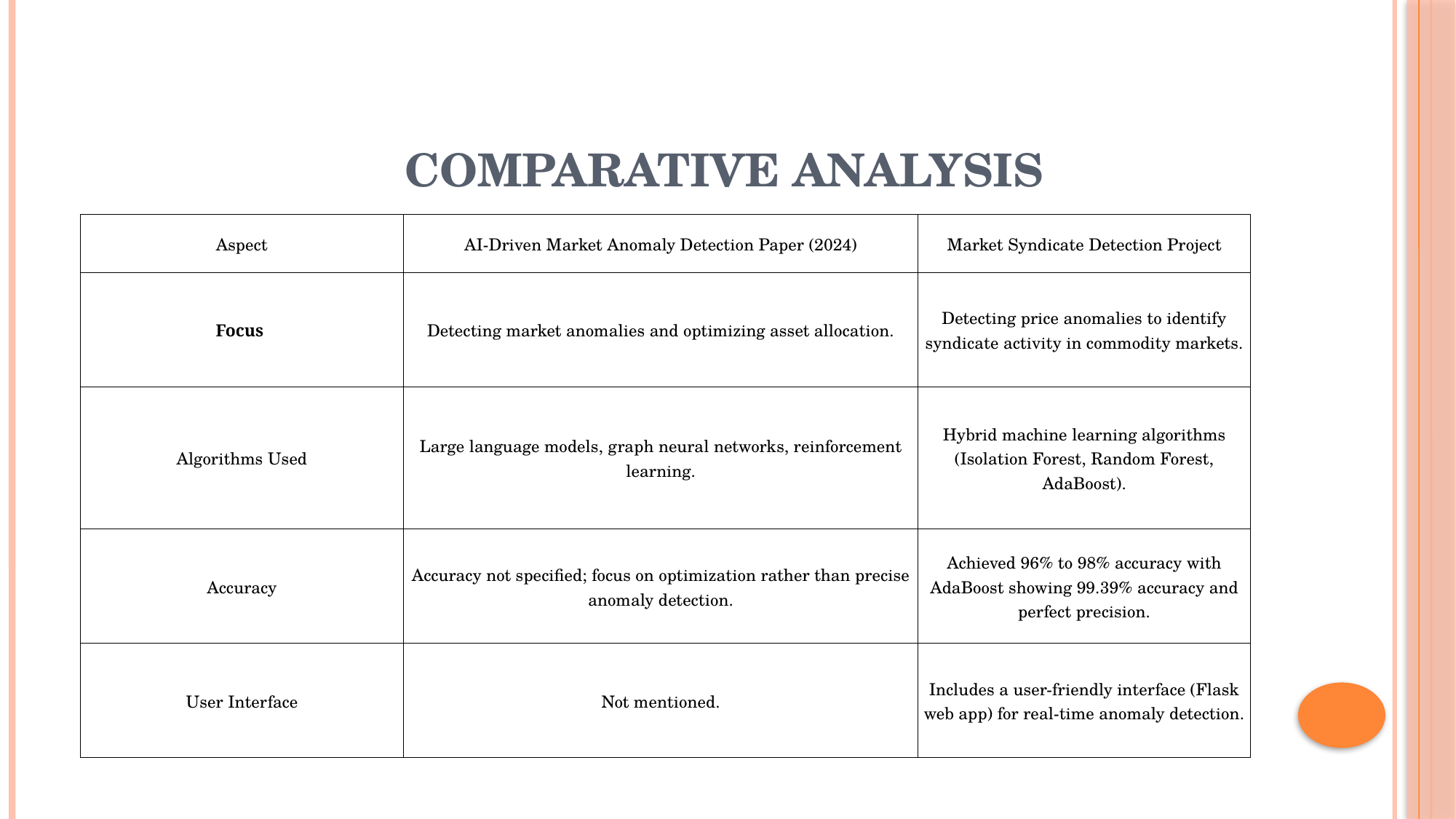

# Comparative Analysis
|  |  |  |  |
| --- | --- | --- | --- |
|  |  |  |  |
|  |  |  |  |
|  |  |  |  |
|  |  |  |  |
| Aspect | AI-Driven Market Anomaly Detection Paper (2024) | Market Syndicate Detection Project |
| --- | --- | --- |
| Focus | Detecting market anomalies and optimizing asset allocation. | Detecting price anomalies to identify syndicate activity in commodity markets. |
| Algorithms Used | Large language models, graph neural networks, reinforcement learning. | Hybrid machine learning algorithms (Isolation Forest, Random Forest, AdaBoost). |
| Accuracy | Accuracy not specified; focus on optimization rather than precise anomaly detection. | Achieved 96% to 98% accuracy with AdaBoost showing 99.39% accuracy and perfect precision. |
| User Interface | Not mentioned. | Includes a user-friendly interface (Flask web app) for real-time anomaly detection. |